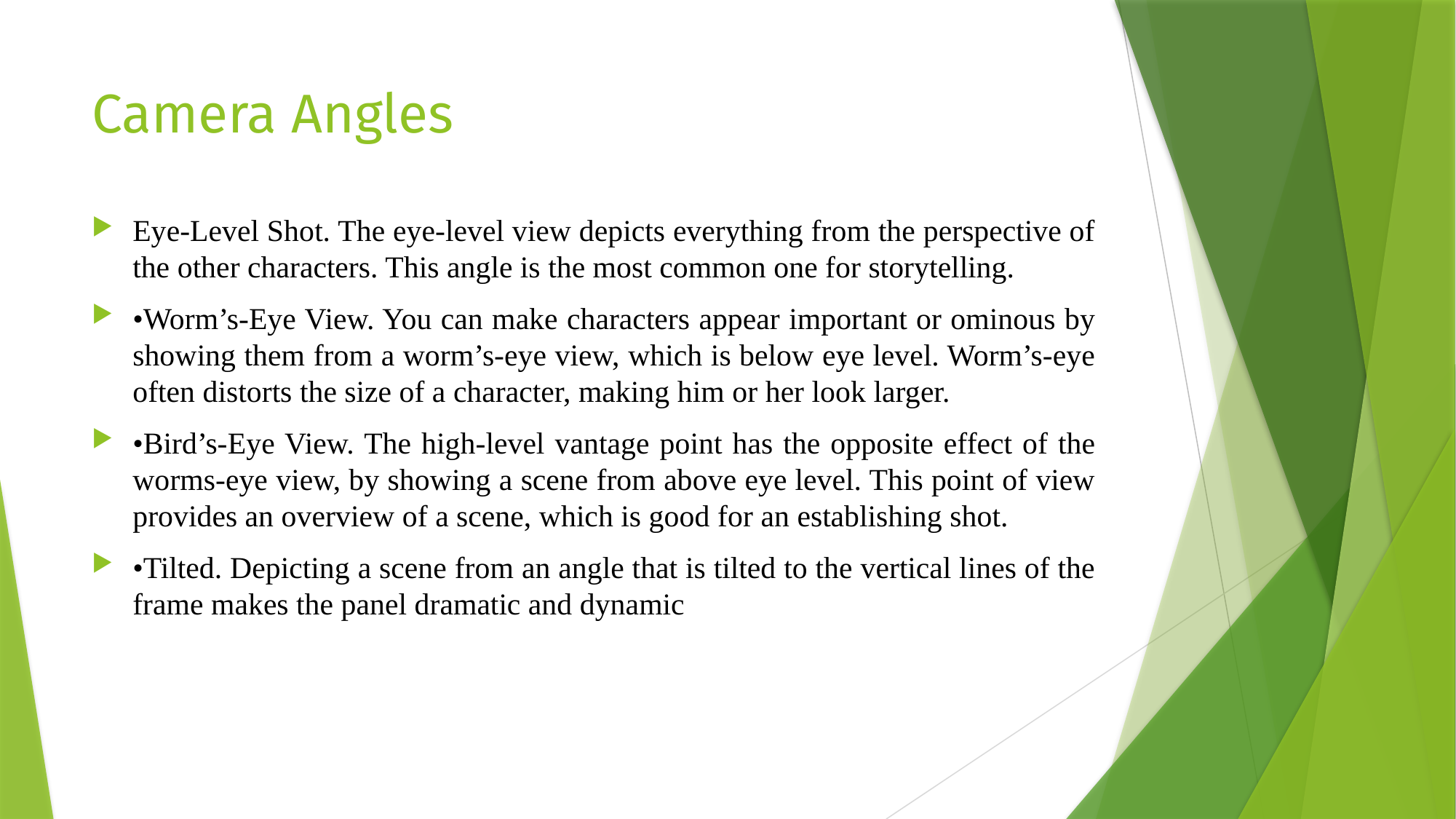

# Camera Angles

Eye-Level Shot. The eye-level view depicts everything from the perspective of the other characters. This angle is the most common one for storytelling.
•Worm’s-Eye View. You can make characters appear important or ominous by showing them from a worm’s-eye view, which is below eye level. Worm’s-eye often distorts the size of a character, making him or her look larger.
•Bird’s-Eye View. The high-level vantage point has the opposite effect of the worms-eye view, by showing a scene from above eye level. This point of view provides an overview of a scene, which is good for an establishing shot.
•Tilted. Depicting a scene from an angle that is tilted to the vertical lines of the frame makes the panel dramatic and dynamic